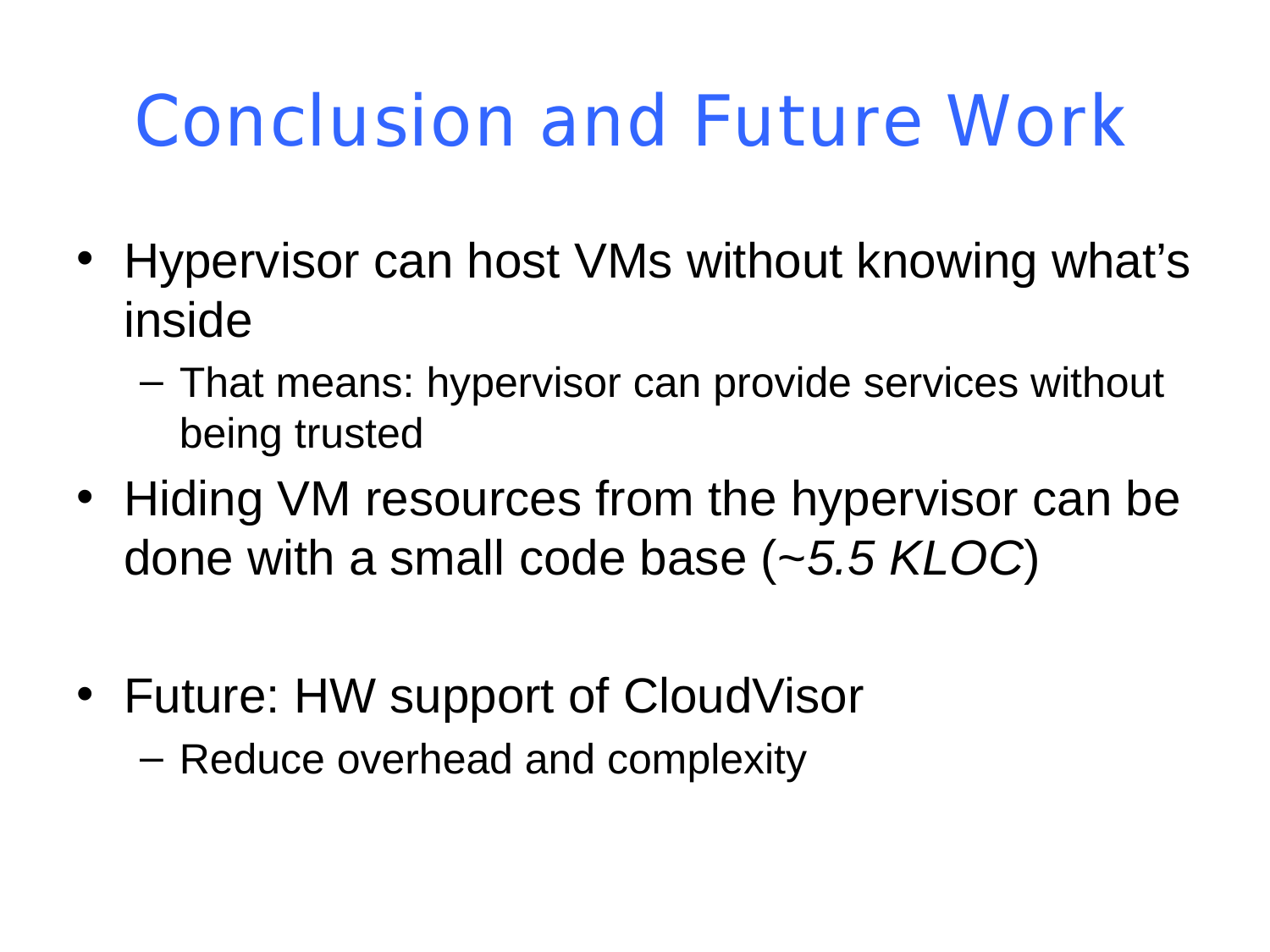

# Conclusion and Future Work
Hypervisor can host VMs without knowing what’s inside
That means: hypervisor can provide services without being trusted
Hiding VM resources from the hypervisor can be done with a small code base (~5.5 KLOC)

Future: HW support of CloudVisor
Reduce overhead and complexity